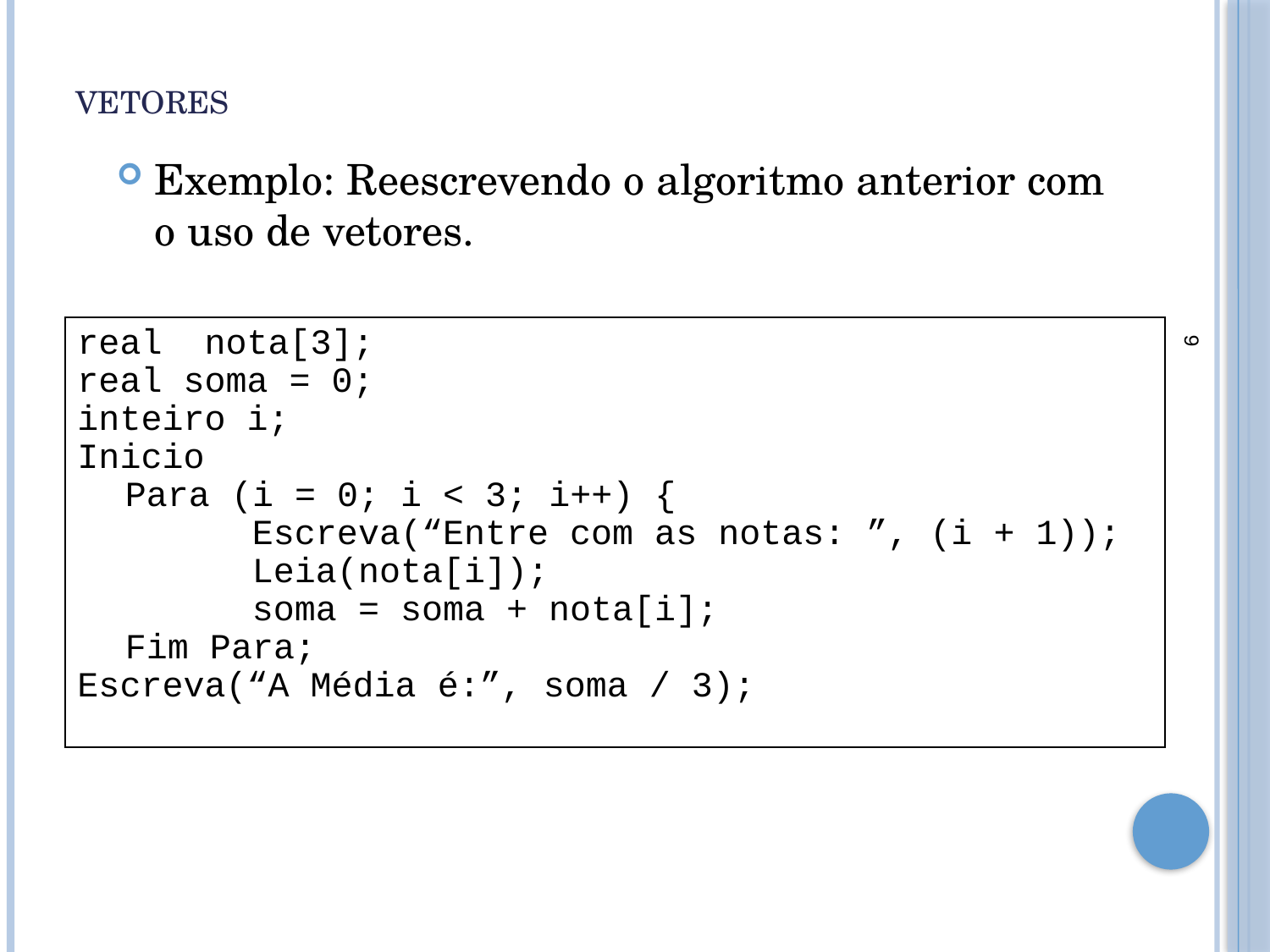

# Vetores
Exemplo: Reescrevendo o algoritmo anterior com o uso de vetores.
real  nota[3];
real soma = 0;
inteiro i;
Inicio
	Para (i = 0; i < 3; i++) {
		Escreva(“Entre com as notas: ”, (i + 1));
		Leia(nota[i]);
		soma = soma + nota[i];
	Fim Para;
Escreva(“A Média é:”, soma / 3);
9